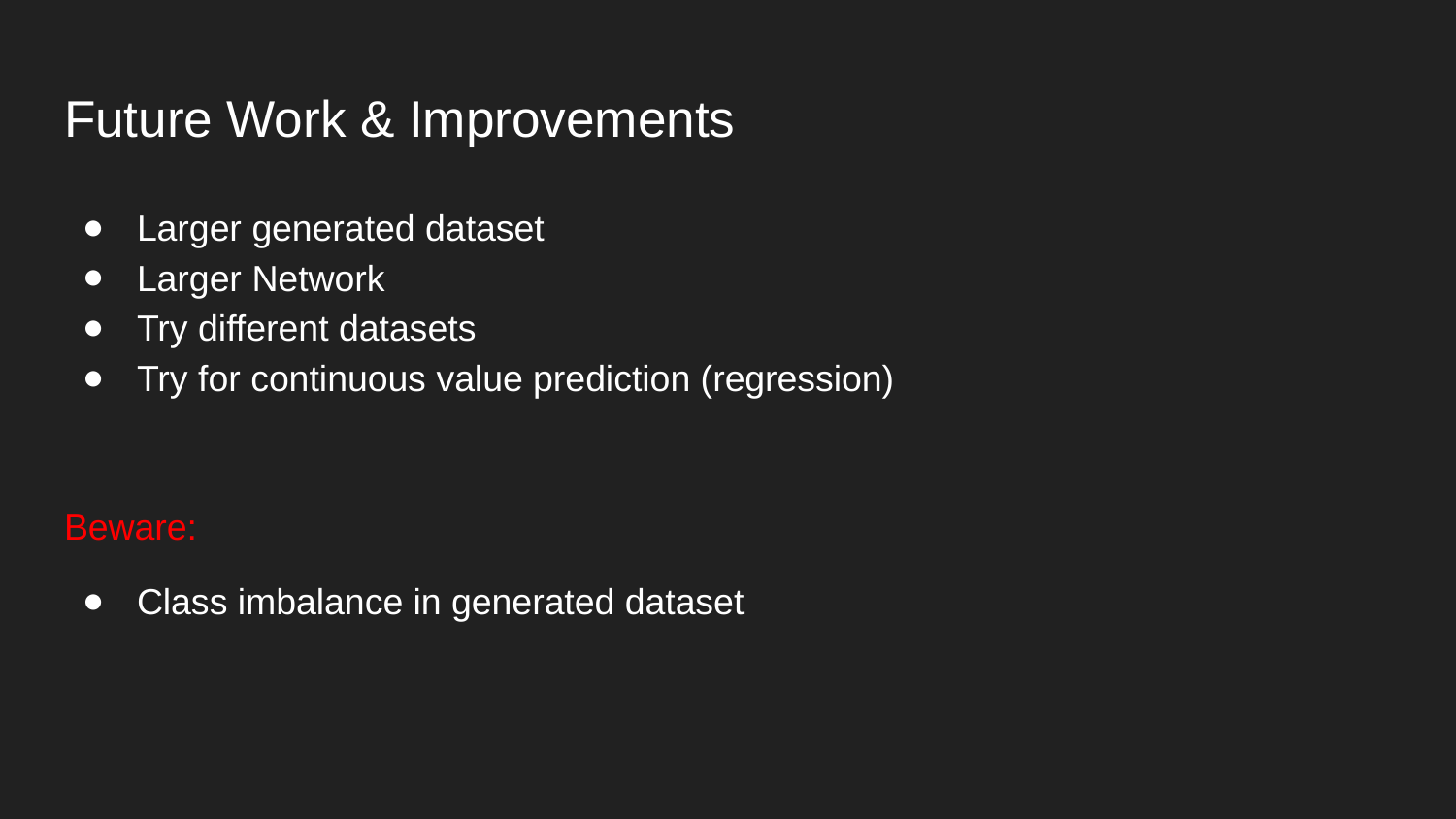

# Future Work & Improvements
Larger generated dataset
Larger Network
Try different datasets
Try for continuous value prediction (regression)

Beware:
Class imbalance in generated dataset